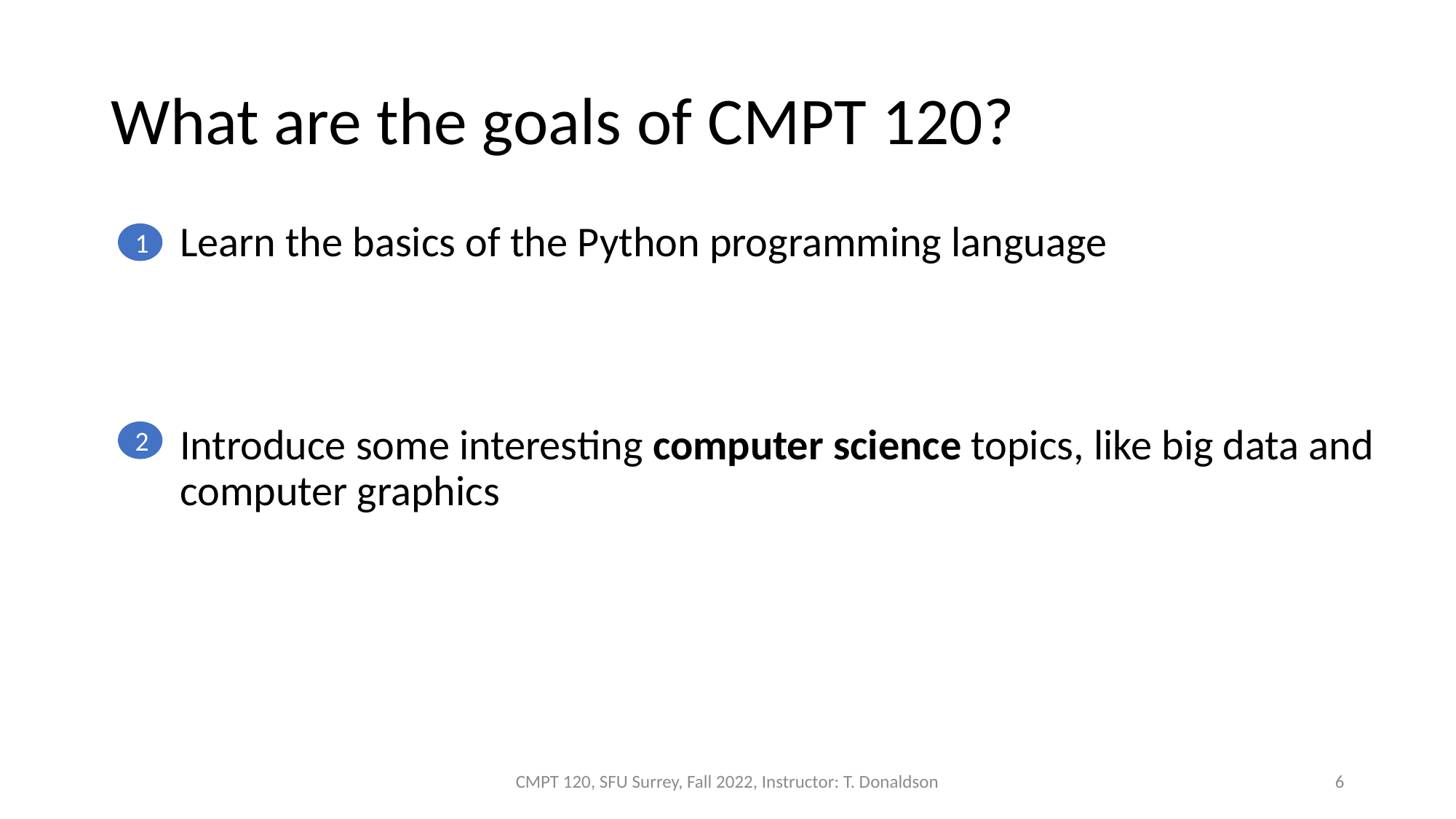

# What are the goals of CMPT 120?
Learn the basics of the Python programming language
Introduce some interesting computer science topics, like big data and computer graphics

1
2
CMPT 120, SFU Surrey, Fall 2022, Instructor: T. Donaldson
6